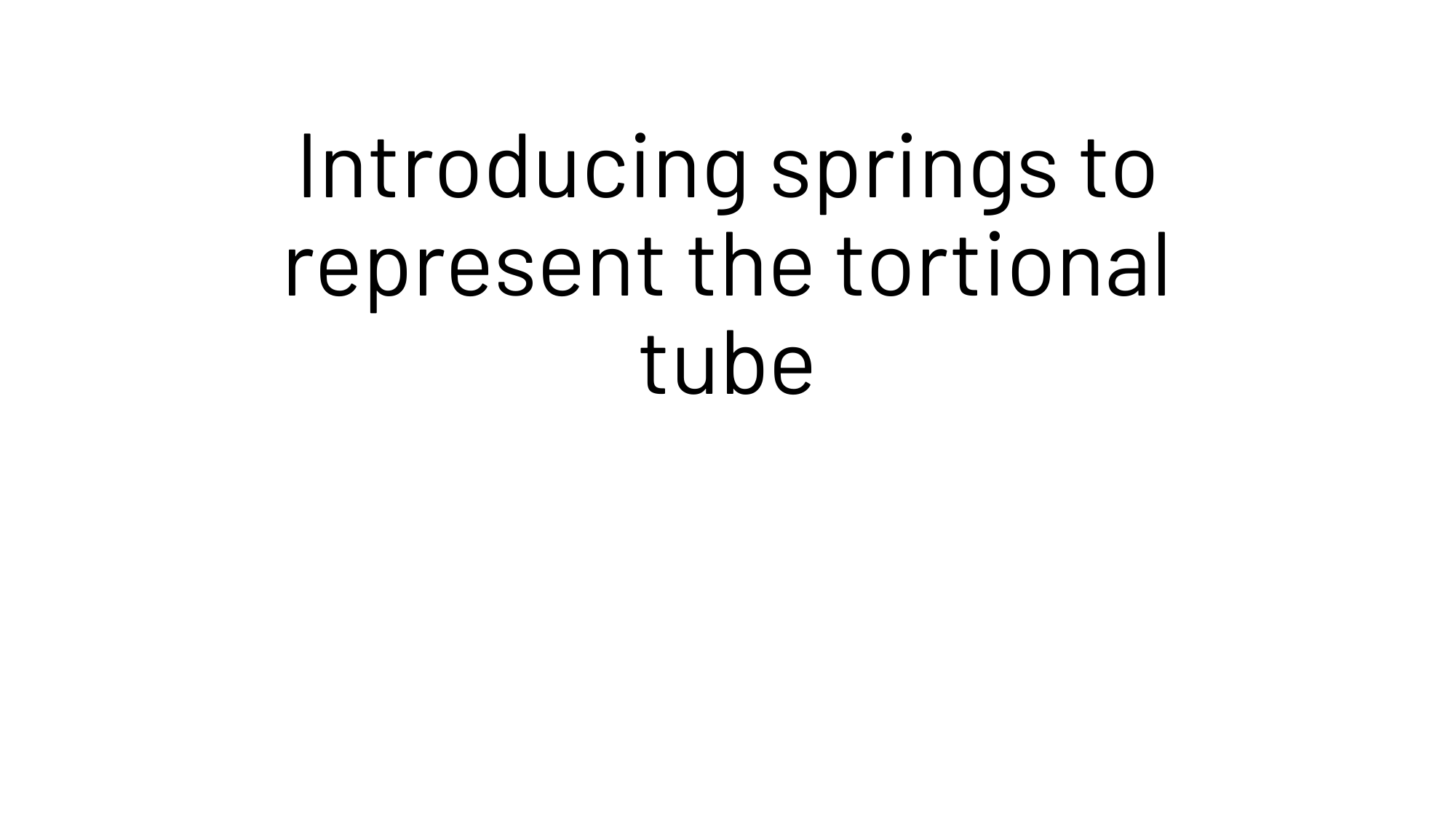

# Introducing springs to represent the tortional tube